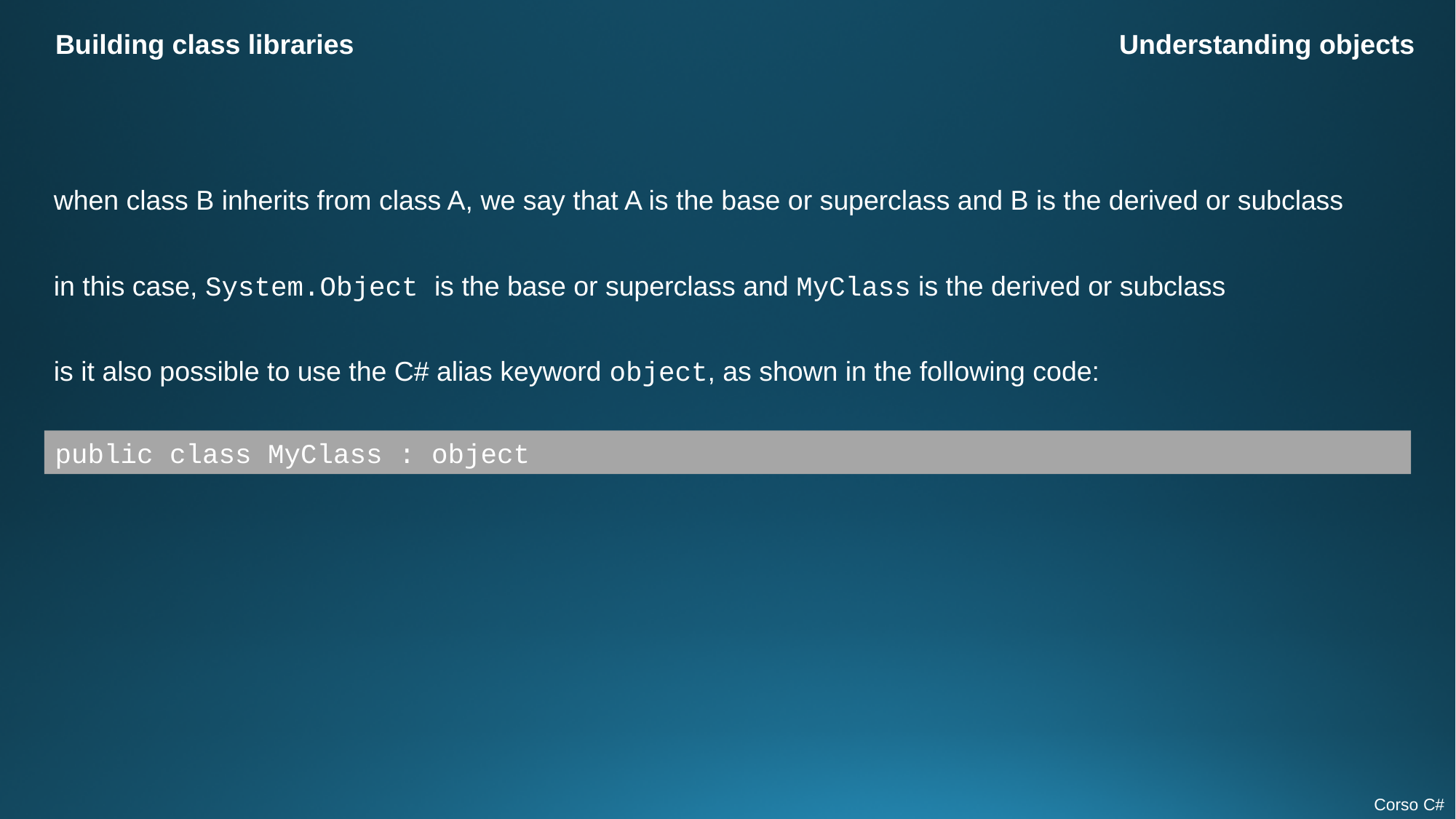

Building class libraries
Understanding objects
when class B inherits from class A, we say that A is the base or superclass and B is the derived or subclass
in this case, System.Object is the base or superclass and MyClass is the derived or subclass
is it also possible to use the C# alias keyword object, as shown in the following code:
public class MyClass : object
Corso C#